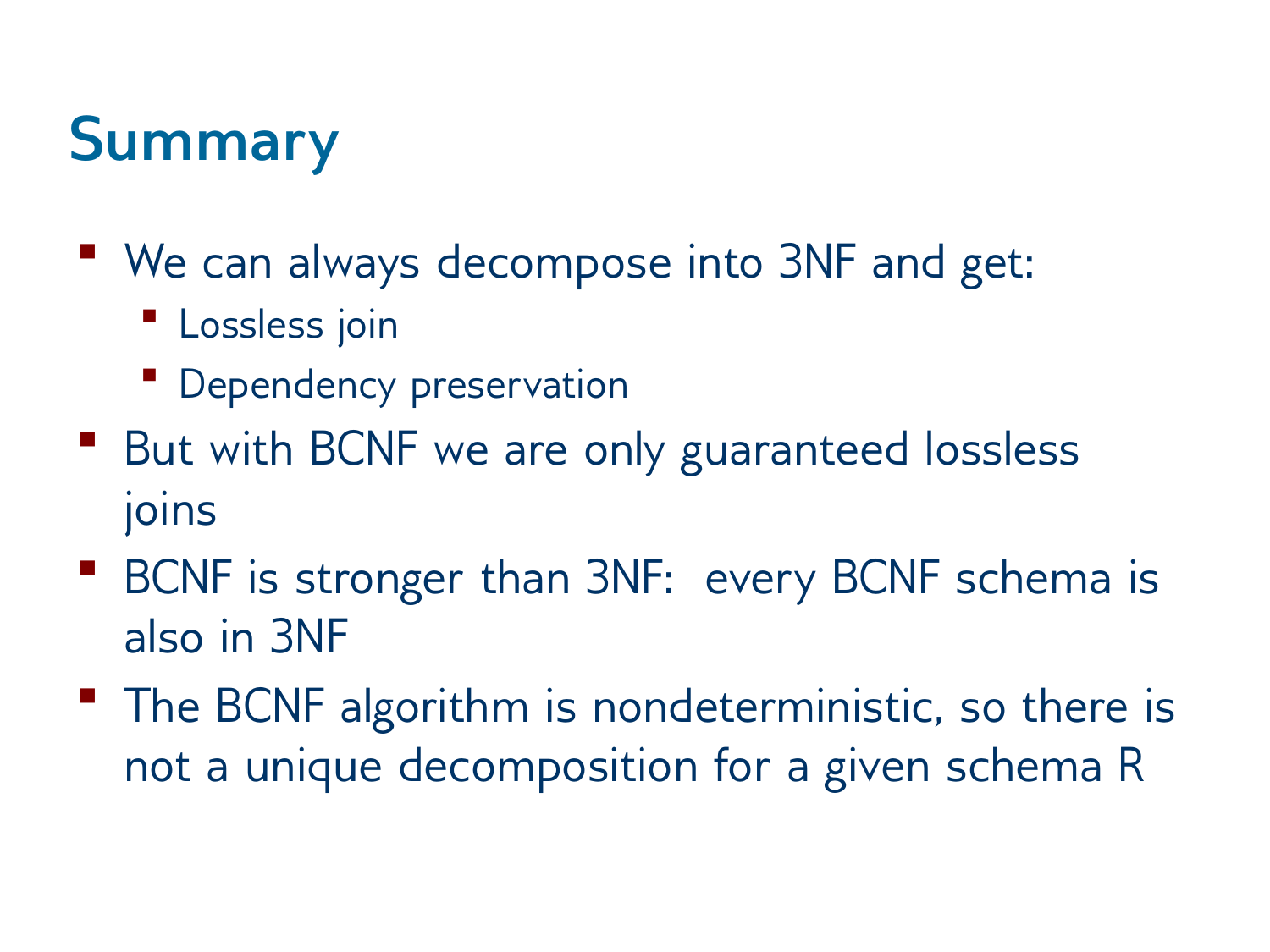

# Summary
We can always decompose into 3NF and get:
Lossless join
Dependency preservation
But with BCNF we are only guaranteed lossless joins
BCNF is stronger than 3NF:  every BCNF schema is also in 3NF
The BCNF algorithm is nondeterministic, so there is not a unique decomposition for a given schema R